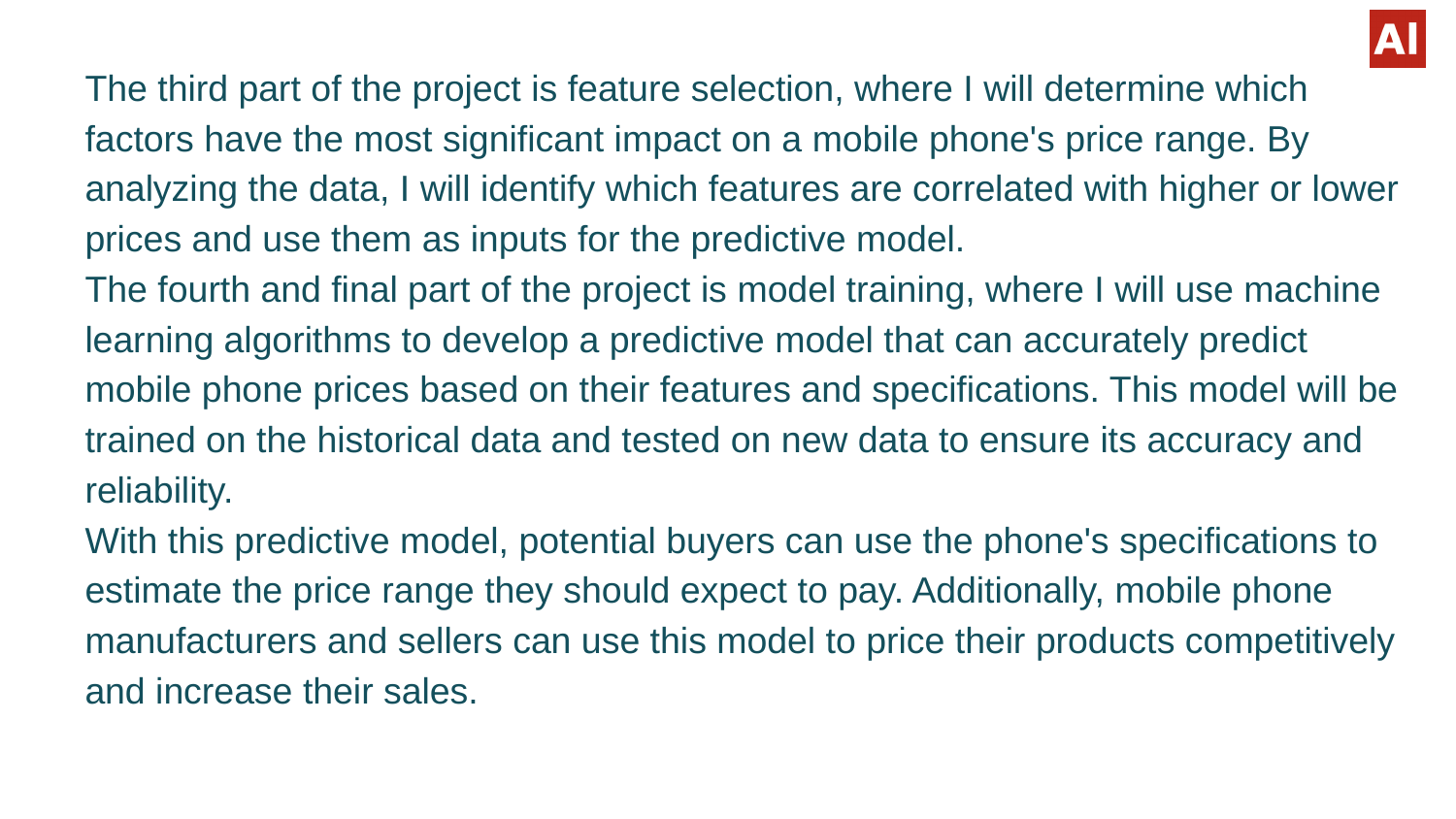

The third part of the project is feature selection, where I will determine which factors have the most significant impact on a mobile phone's price range. By analyzing the data, I will identify which features are correlated with higher or lower prices and use them as inputs for the predictive model.
The fourth and final part of the project is model training, where I will use machine learning algorithms to develop a predictive model that can accurately predict mobile phone prices based on their features and specifications. This model will be trained on the historical data and tested on new data to ensure its accuracy and reliability.
With this predictive model, potential buyers can use the phone's specifications to estimate the price range they should expect to pay. Additionally, mobile phone manufacturers and sellers can use this model to price their products competitively and increase their sales.